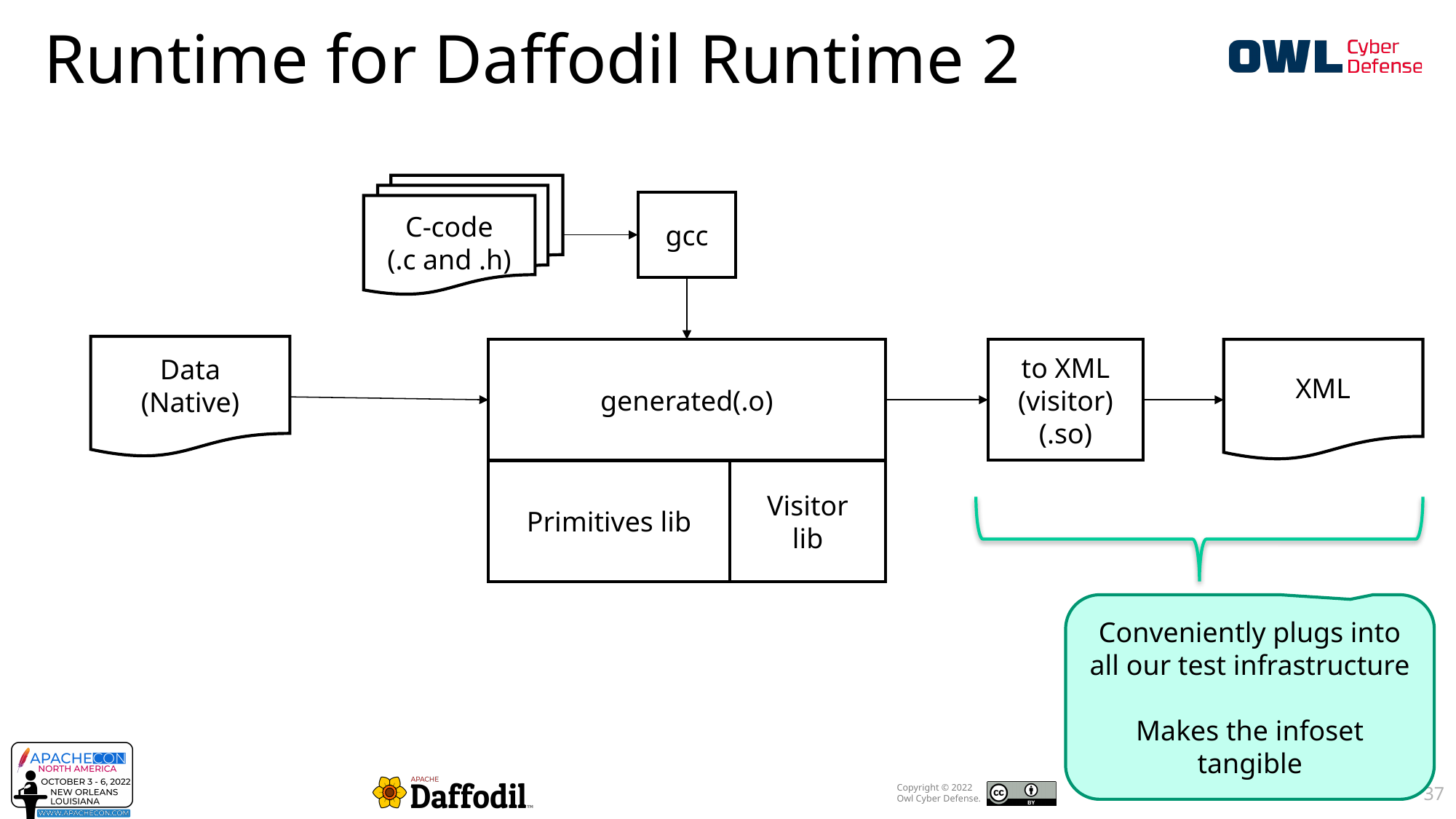

# Runtime for Daffodil Runtime 2
C-code
(.c and .h)
gcc

Data
(Native)
generated(.o)
to XML
(visitor)
(.so)
XML
Primitives lib
Visitor
lib
Conveniently plugs into all our test infrastructure

Makes the infoset tangible
37